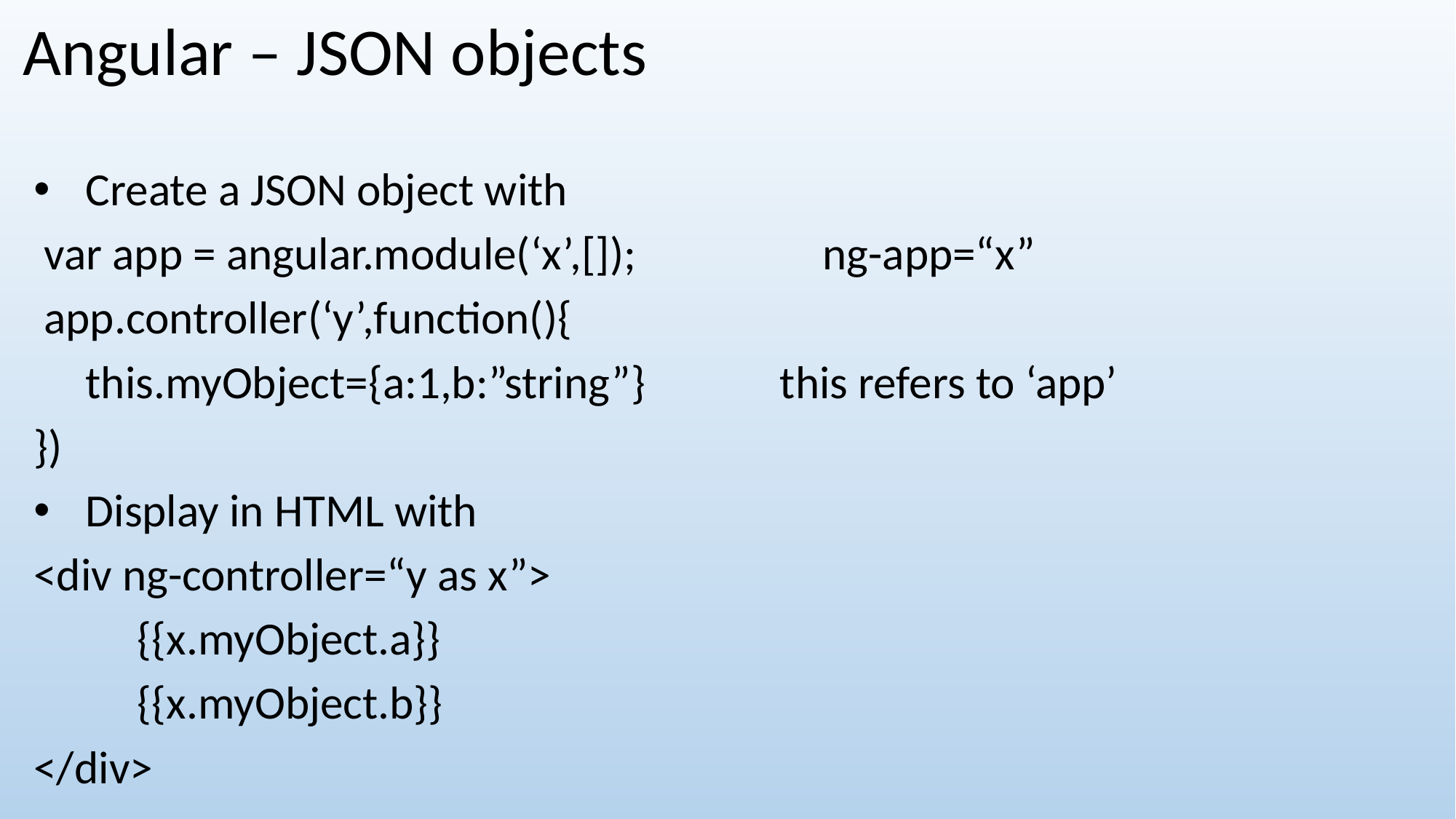

# Angular – JSON objects
Create a JSON object with
 var app = angular.module(‘x’,[]);                  ng-app=“x”
 app.controller(‘y’,function(){
     this.myObject={a:1,b:”string”}             this refers to ‘app’
})
Display in HTML with
<div ng-controller=“y as x”>
	{{x.myObject.a}}
          {{x.myObject.b}}
</div>